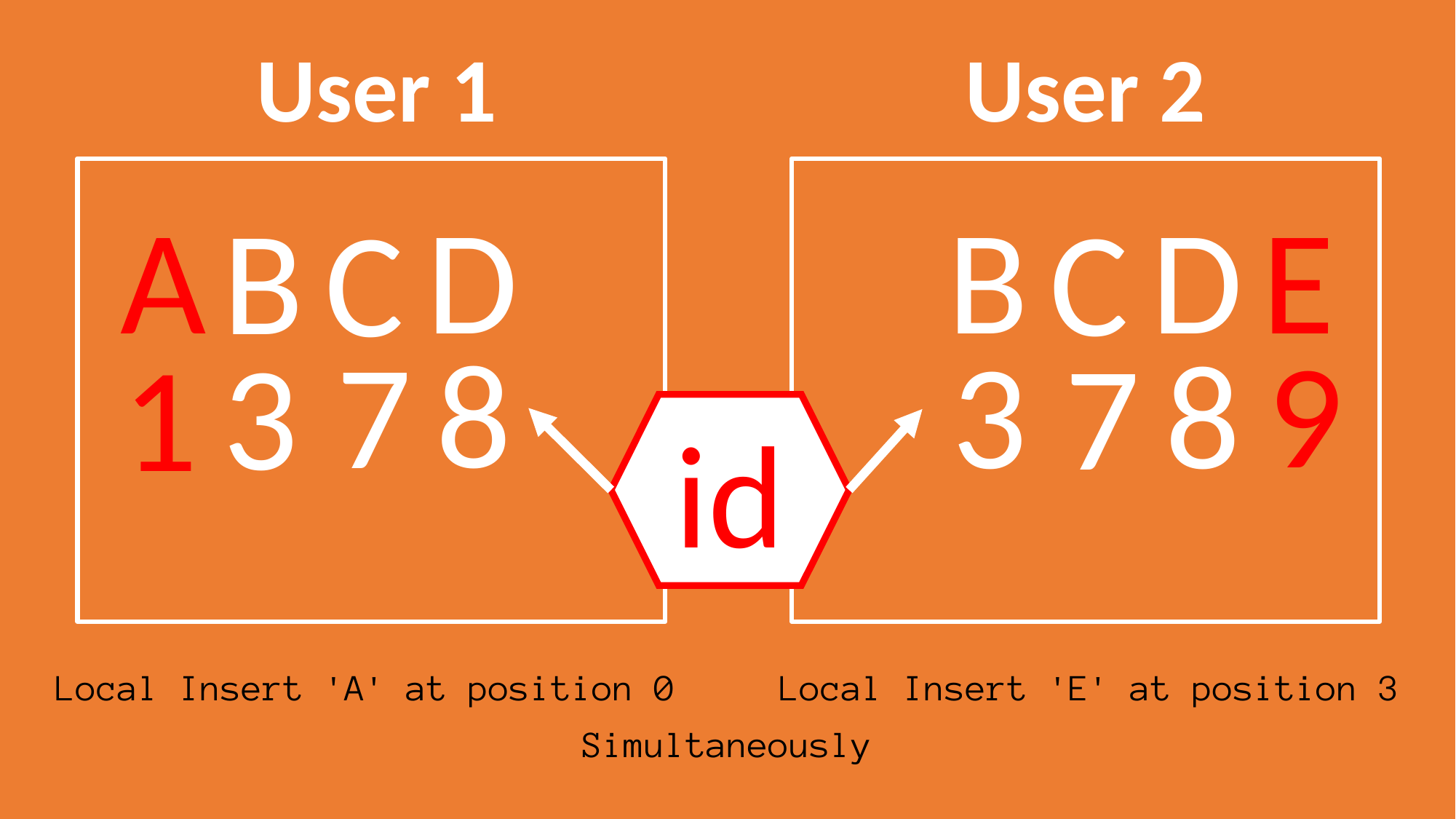

User 1
User 2

A
E
D
B
D
B
C
C
8
9
7
3
8
3
7
1
id
Local Insert 'A' at position 0
Local Insert 'E' at position 3
Simultaneously